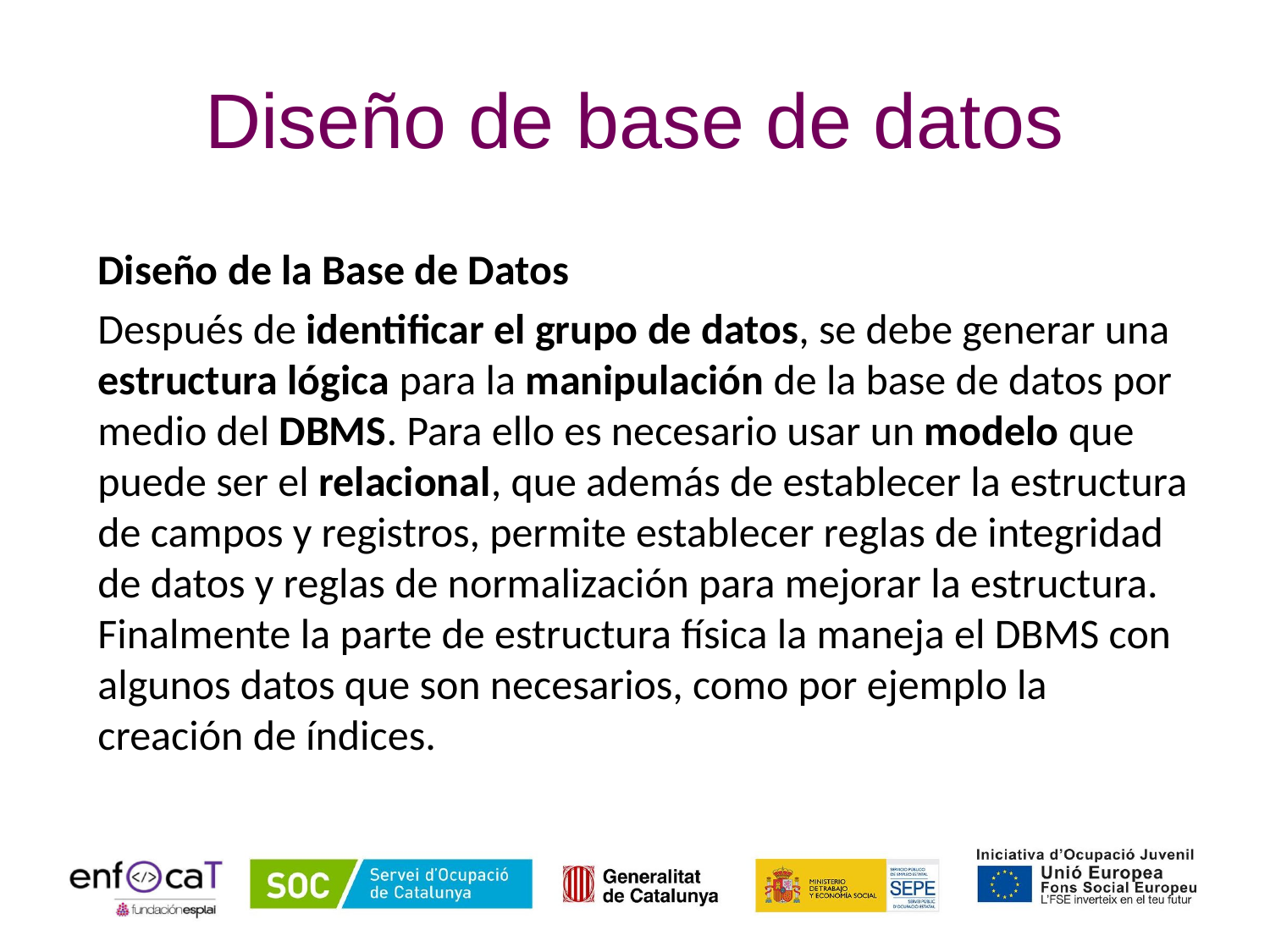

# Diseño de base de datos
Diseño de la Base de Datos
Después de identificar el grupo de datos, se debe generar una estructura lógica para la manipulación de la base de datos por medio del DBMS. Para ello es necesario usar un modelo que puede ser el relacional, que además de establecer la estructura de campos y registros, permite establecer reglas de integridad de datos y reglas de normalización para mejorar la estructura. Finalmente la parte de estructura física la maneja el DBMS con algunos datos que son necesarios, como por ejemplo la creación de índices.